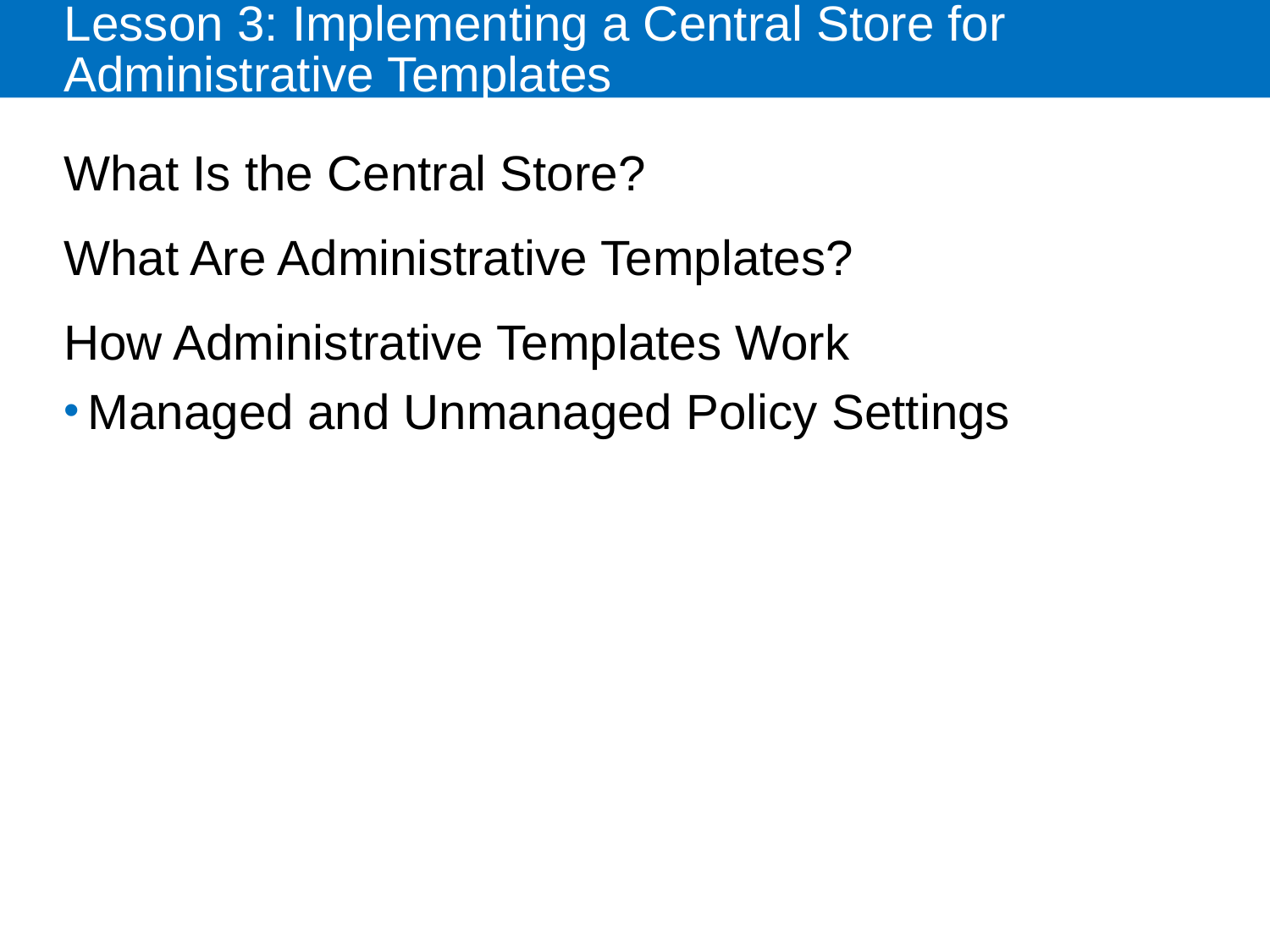

# Lesson 3: Implementing a Central Store for Administrative Templates
What Is the Central Store?
What Are Administrative Templates?
How Administrative Templates Work
Managed and Unmanaged Policy Settings